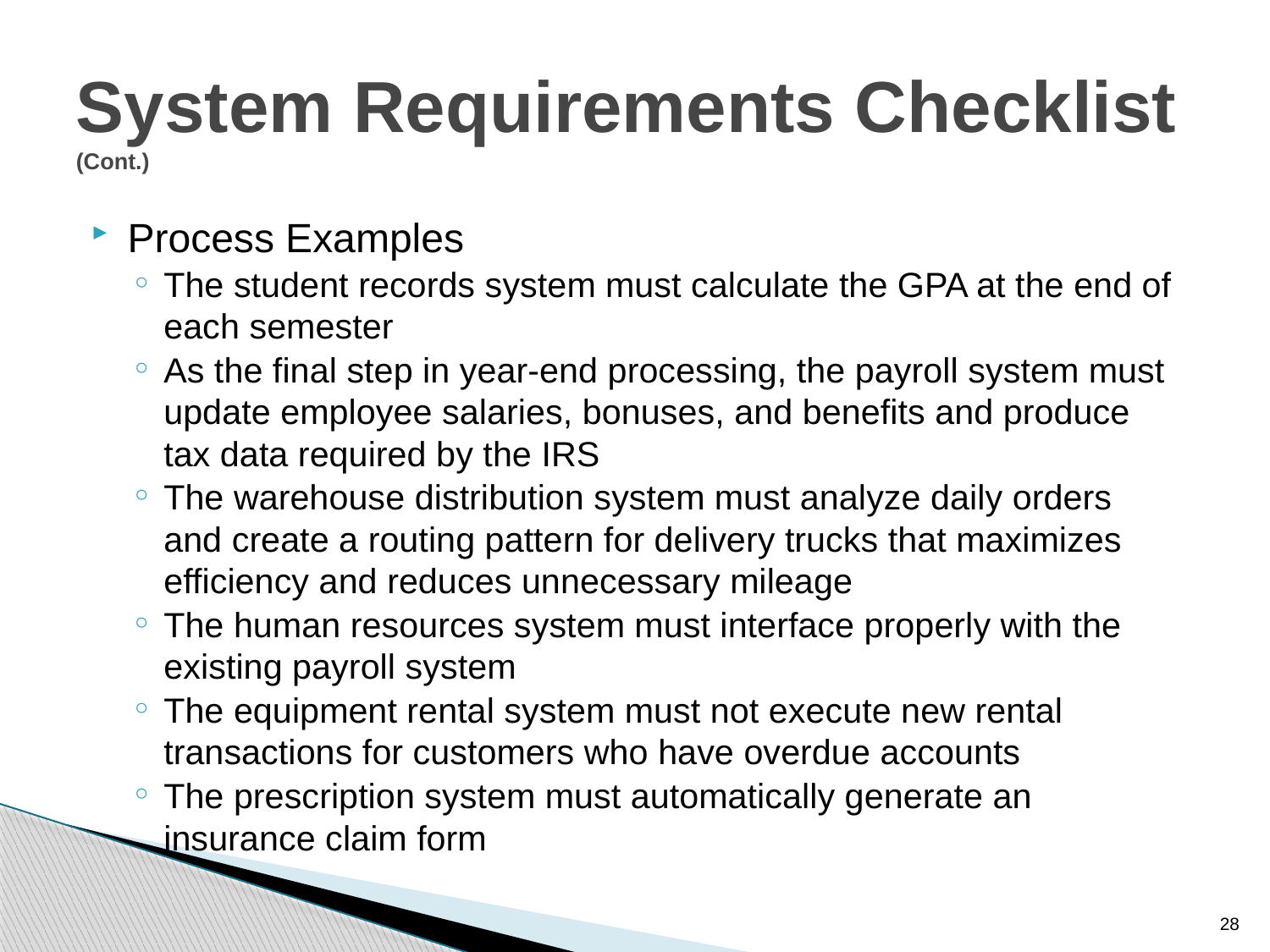

# System Requirements Checklist (Cont.)
Process Examples
The student records system must calculate the GPA at the end of each semester
As the final step in year-end processing, the payroll system must update employee salaries, bonuses, and benefits and produce tax data required by the IRS
The warehouse distribution system must analyze daily orders and create a routing pattern for delivery trucks that maximizes efficiency and reduces unnecessary mileage
The human resources system must interface properly with the existing payroll system
The equipment rental system must not execute new rental transactions for customers who have overdue accounts
The prescription system must automatically generate an insurance claim form
28